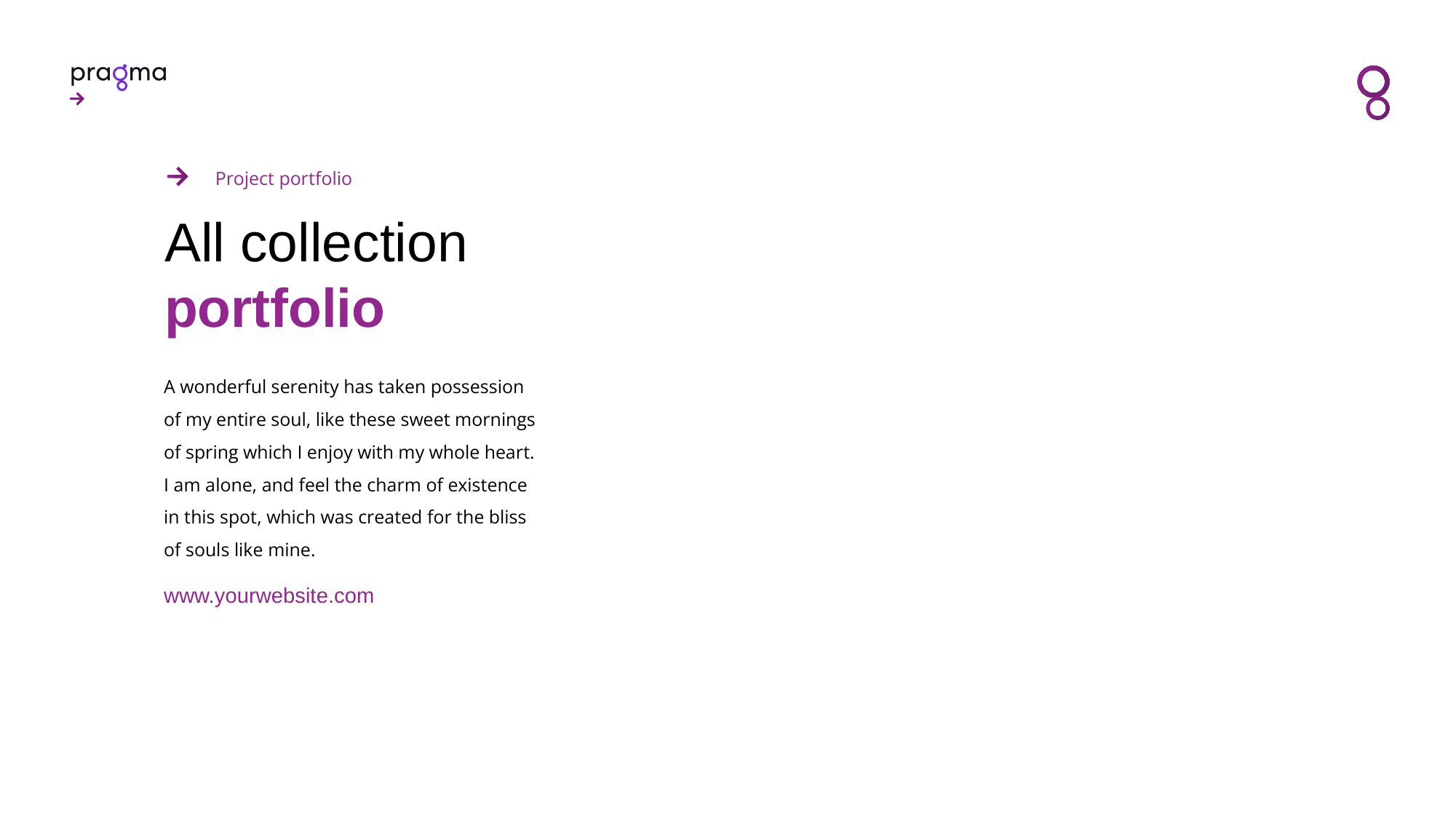

Project portfolio

All collection
portfolio
A wonderful serenity has taken possession of my entire soul, like these sweet mornings of spring which I enjoy with my whole heart. I am alone, and feel the charm of existence in this spot, which was created for the bliss of souls like mine.
www.yourwebsite.com